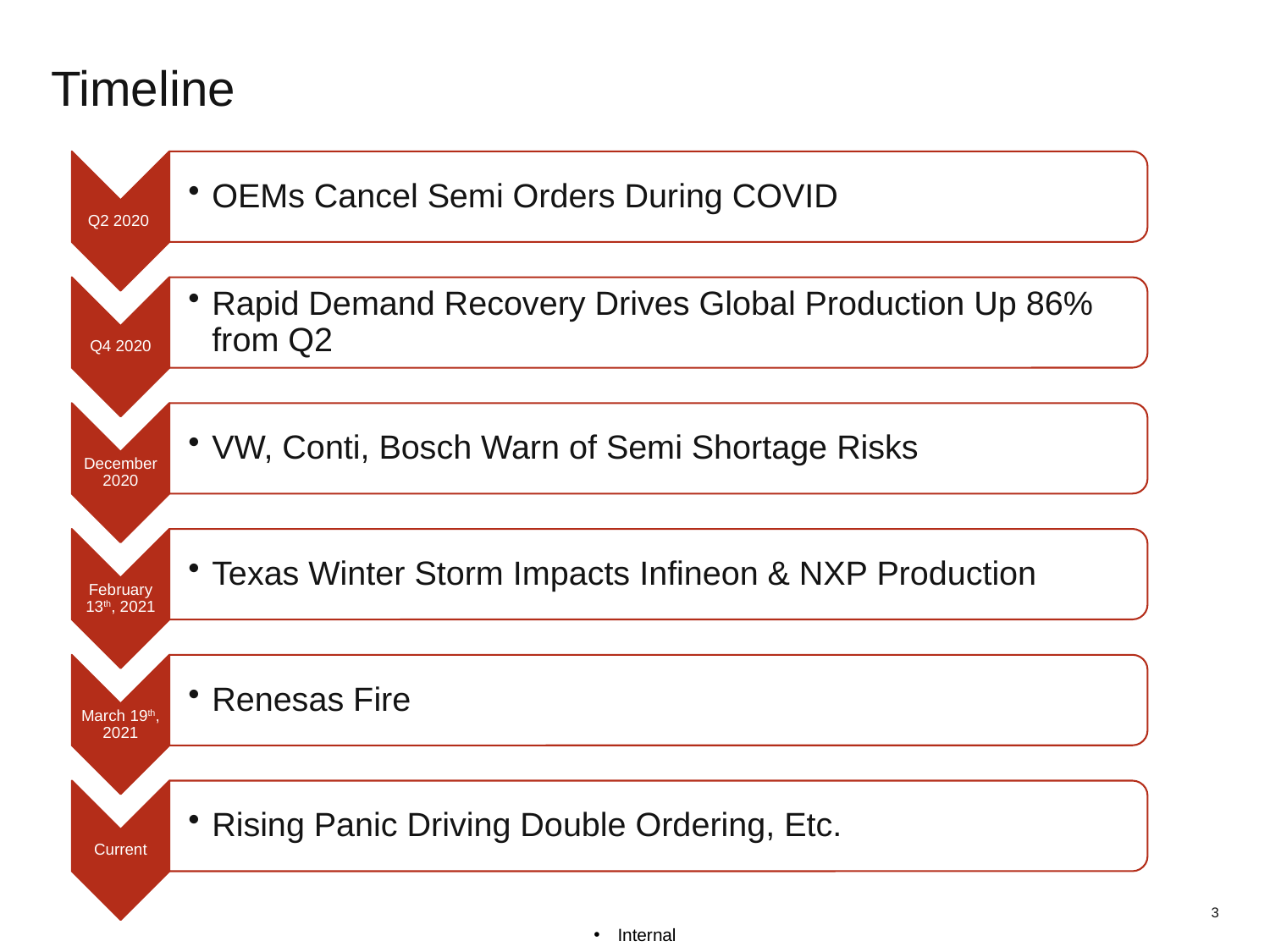

# Timeline
Q2 2020
OEMs Cancel Semi Orders During COVID
Q4 2020
Rapid Demand Recovery Drives Global Production Up 86% from Q2
December 2020
VW, Conti, Bosch Warn of Semi Shortage Risks
February 13th, 2021
Texas Winter Storm Impacts Infineon & NXP Production
March 19th, 2021
Renesas Fire
Current
Rising Panic Driving Double Ordering, Etc.
3